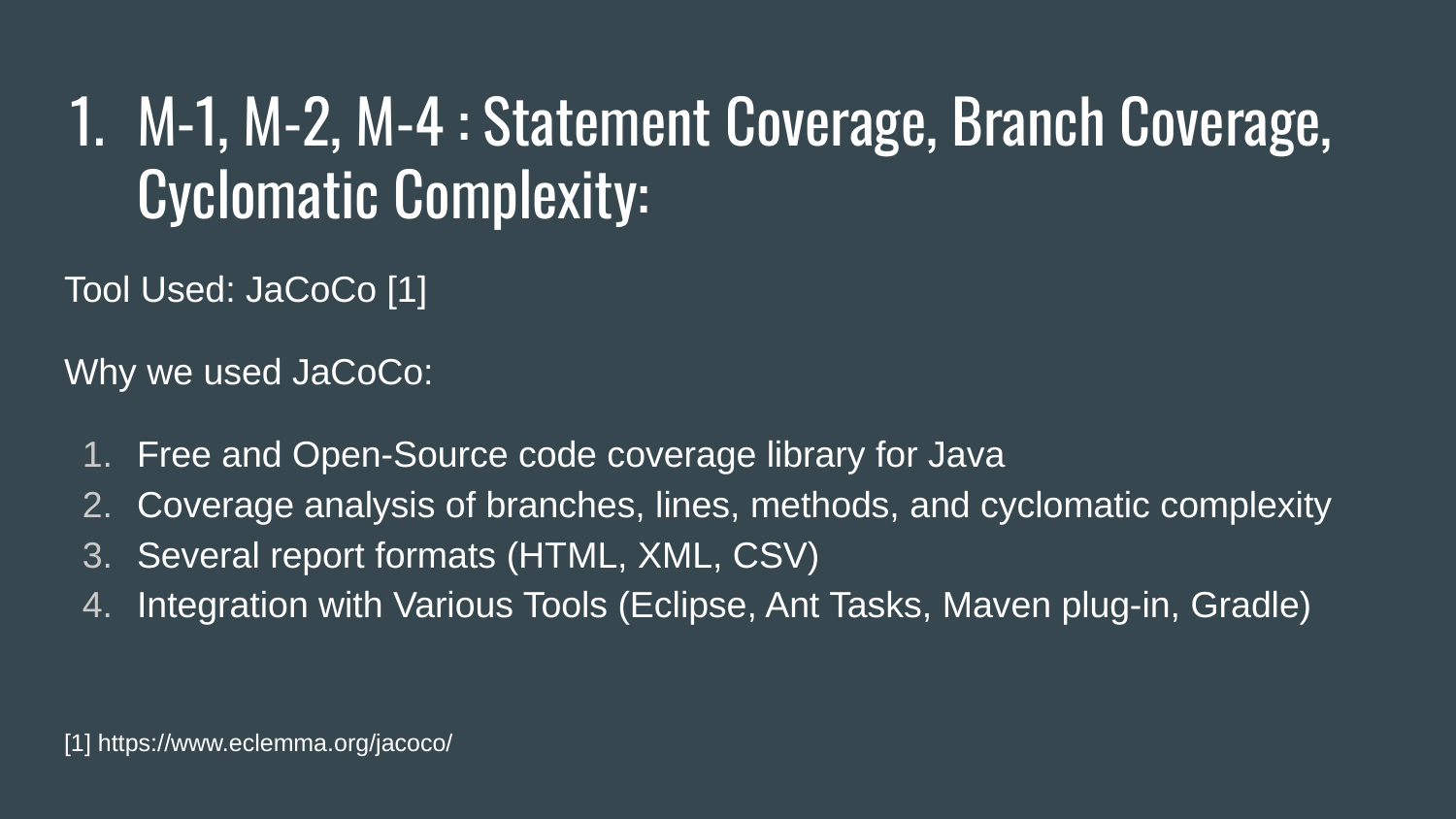

# M-1, M-2, M-4 : Statement Coverage, Branch Coverage, Cyclomatic Complexity:

Tool Used: JaCoCo [1]
Why we used JaCoCo:
Free and Open-Source code coverage library for Java
Coverage analysis of branches, lines, methods, and cyclomatic complexity
Several report formats (HTML, XML, CSV)
Integration with Various Tools (Eclipse, Ant Tasks, Maven plug-in, Gradle)

[1] https://www.eclemma.org/jacoco/